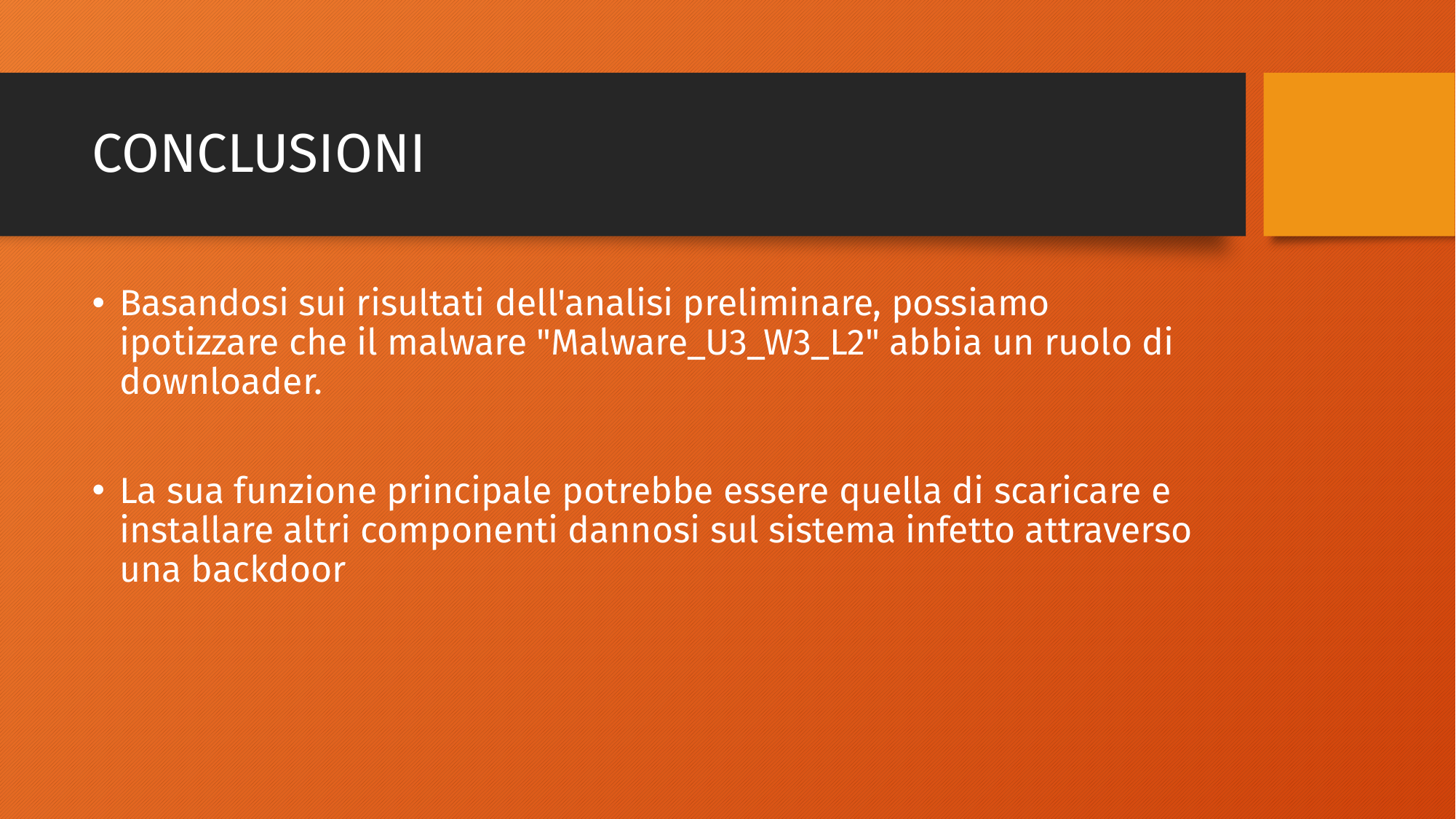

# CONCLUSIONI
Basandosi sui risultati dell'analisi preliminare, possiamo ipotizzare che il malware "Malware_U3_W3_L2" abbia un ruolo di downloader.

La sua funzione principale potrebbe essere quella di scaricare e installare altri componenti dannosi sul sistema infetto attraverso una backdoor